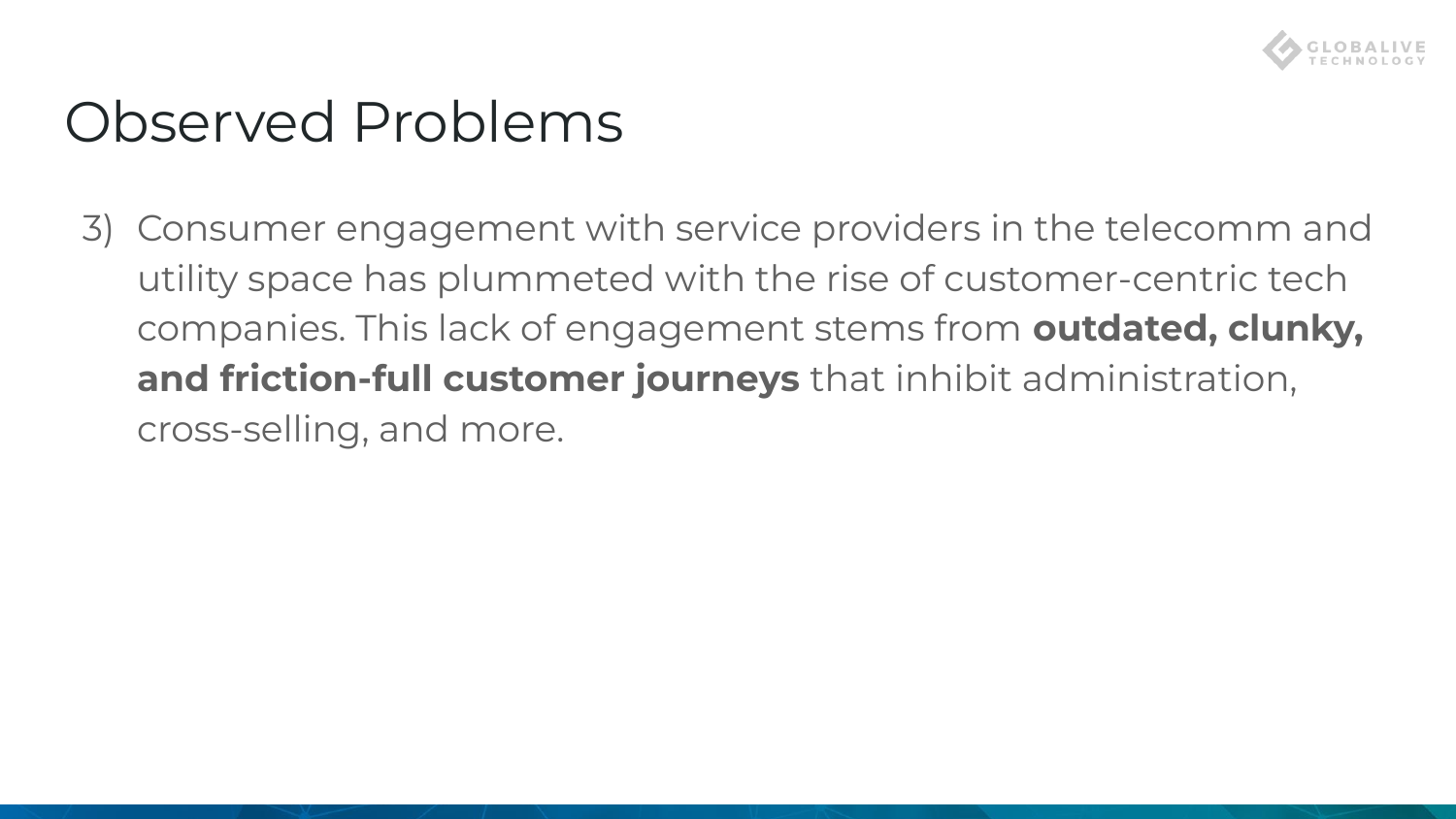

# Observed Problems
Consumer engagement with service providers in the telecomm and utility space has plummeted with the rise of customer-centric tech companies. This lack of engagement stems from outdated, clunky, and friction-full customer journeys that inhibit administration, cross-selling, and more.